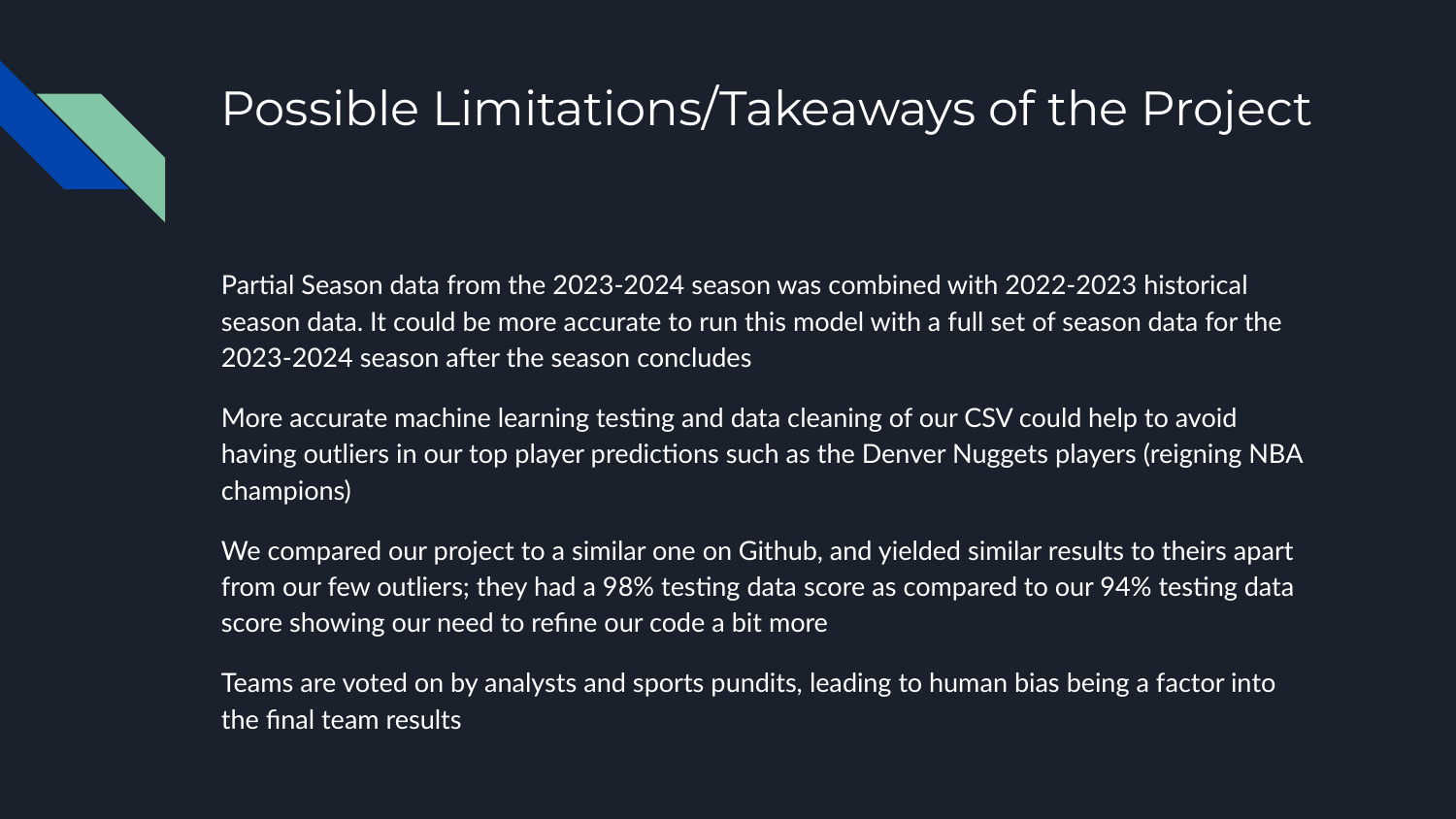

# Possible Limitations/Takeaways of the Project
Partial Season data from the 2023-2024 season was combined with 2022-2023 historical season data. It could be more accurate to run this model with a full set of season data for the 2023-2024 season after the season concludes
More accurate machine learning testing and data cleaning of our CSV could help to avoid having outliers in our top player predictions such as the Denver Nuggets players (reigning NBA champions)
We compared our project to a similar one on Github, and yielded similar results to theirs apart from our few outliers; they had a 98% testing data score as compared to our 94% testing data score showing our need to refine our code a bit more
Teams are voted on by analysts and sports pundits, leading to human bias being a factor into the final team results